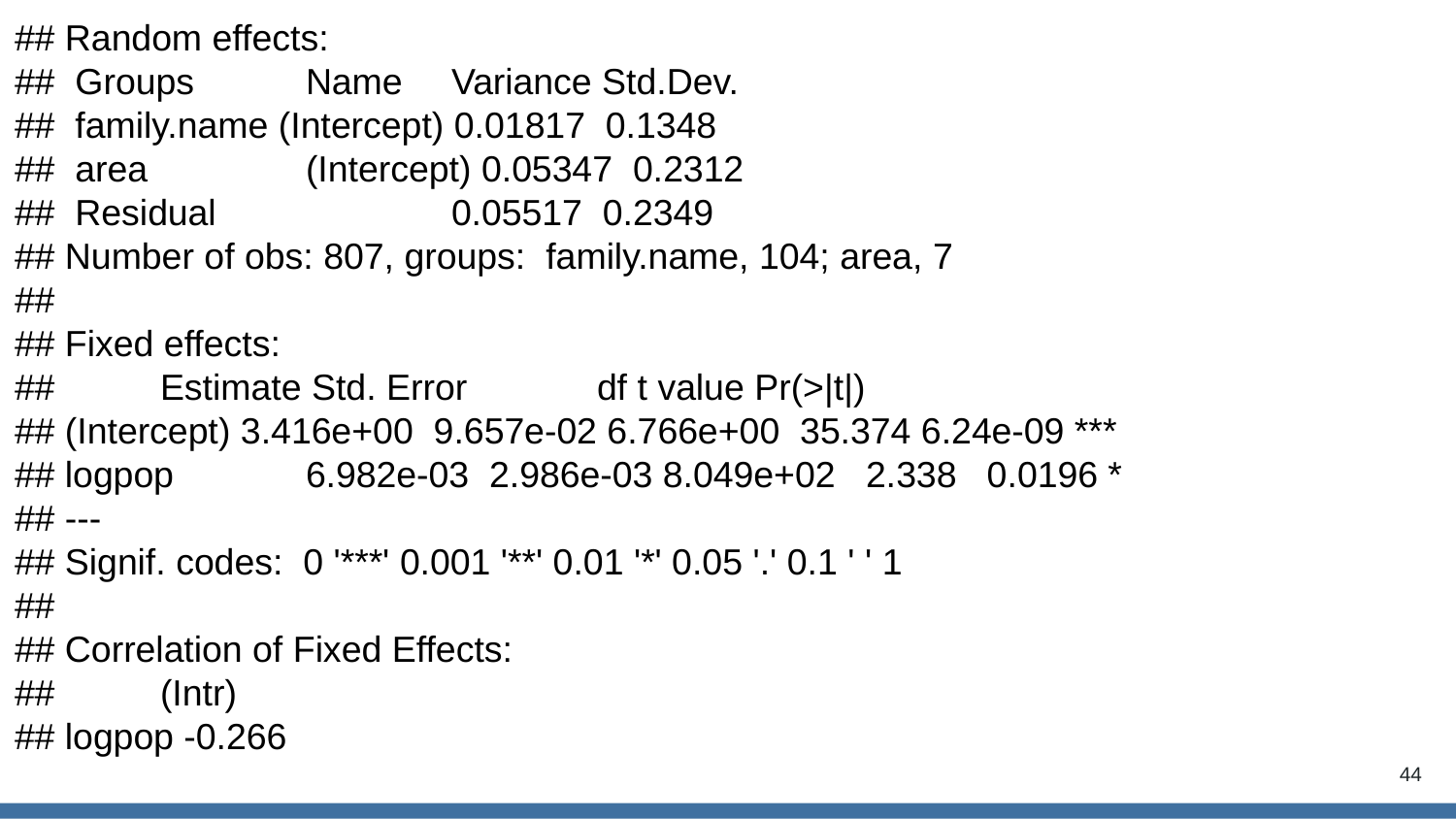

## Random effects:
##  Groups  	Name    	Variance Std.Dev.
##  family.name (Intercept) 0.01817  0.1348
##  area    	(Intercept) 0.05347  0.2312
##  Residual            	0.05517  0.2349
## Number of obs: 807, groups:  family.name, 104; area, 7
##
## Fixed effects:
##          	Estimate Std. Error    	df t value Pr(>|t|)
## (Intercept) 3.416e+00  9.657e-02 6.766e+00  35.374 6.24e-09 ***
## logpop  	6.982e-03  2.986e-03 8.049e+02   2.338   0.0196 *
## ---
## Signif. codes:  0 '***' 0.001 '**' 0.01 '*' 0.05 '.' 0.1 ' ' 1
##
## Correlation of Fixed Effects:
##    	(Intr)
## logpop -0.266
44